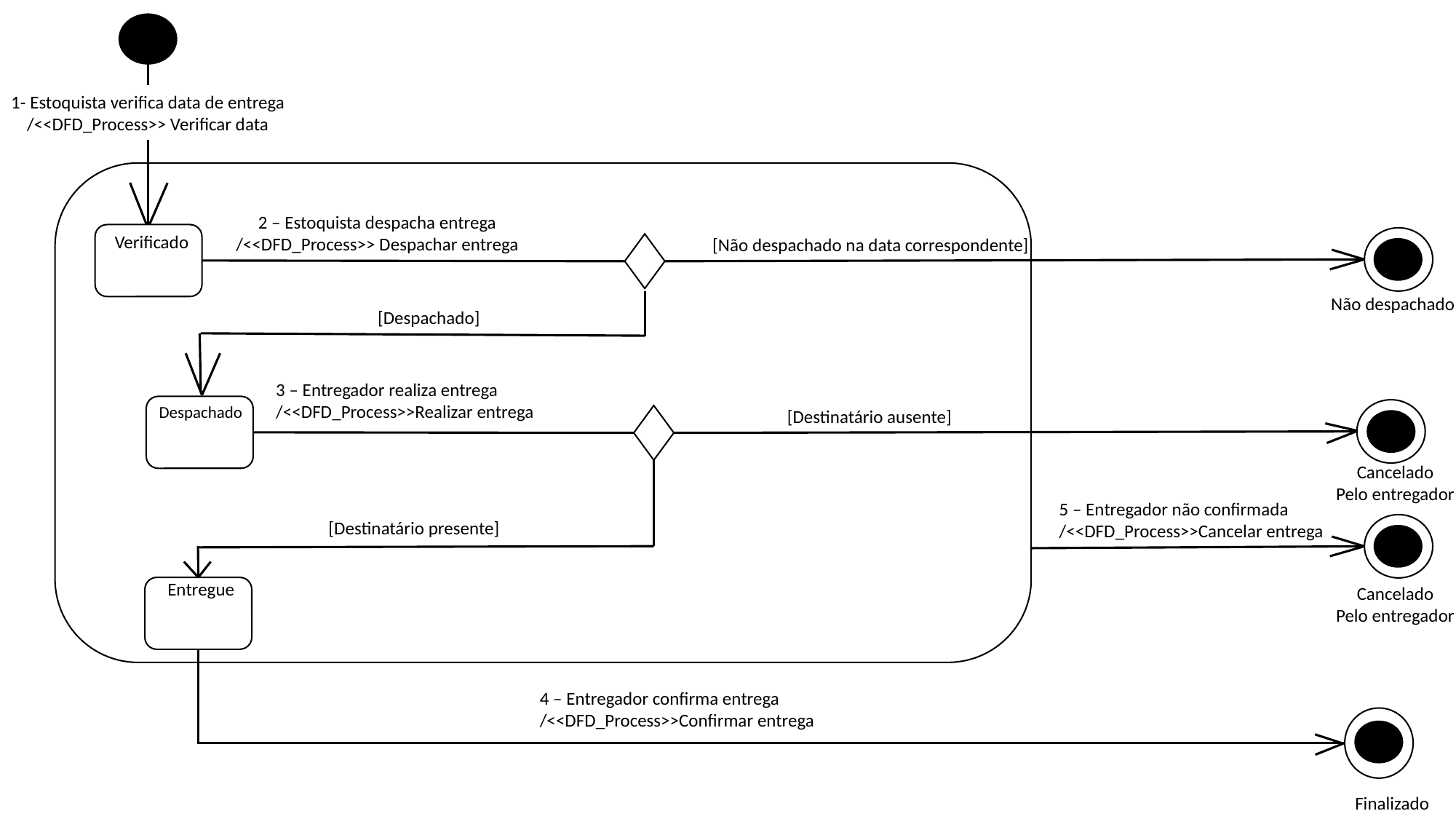

1- Estoquista verifica data de entrega
/<<DFD_Process>> Verificar data

2 – Estoquista despacha entrega
/<<DFD_Process>> Despachar entrega

Verificado

[Não despachado na data correspondente]

Não despachado
[Despachado]
3 – Entregador realiza entrega
/<<DFD_Process>>Realizar entrega
Despachado

[Destinatário ausente]

Cancelado
Pelo entregador
5 – Entregador não confirmada
/<<DFD_Process>>Cancelar entrega
[Destinatário presente]

Entregue
Cancelado
Pelo entregador

4 – Entregador confirma entrega
/<<DFD_Process>>Confirmar entrega

Finalizado